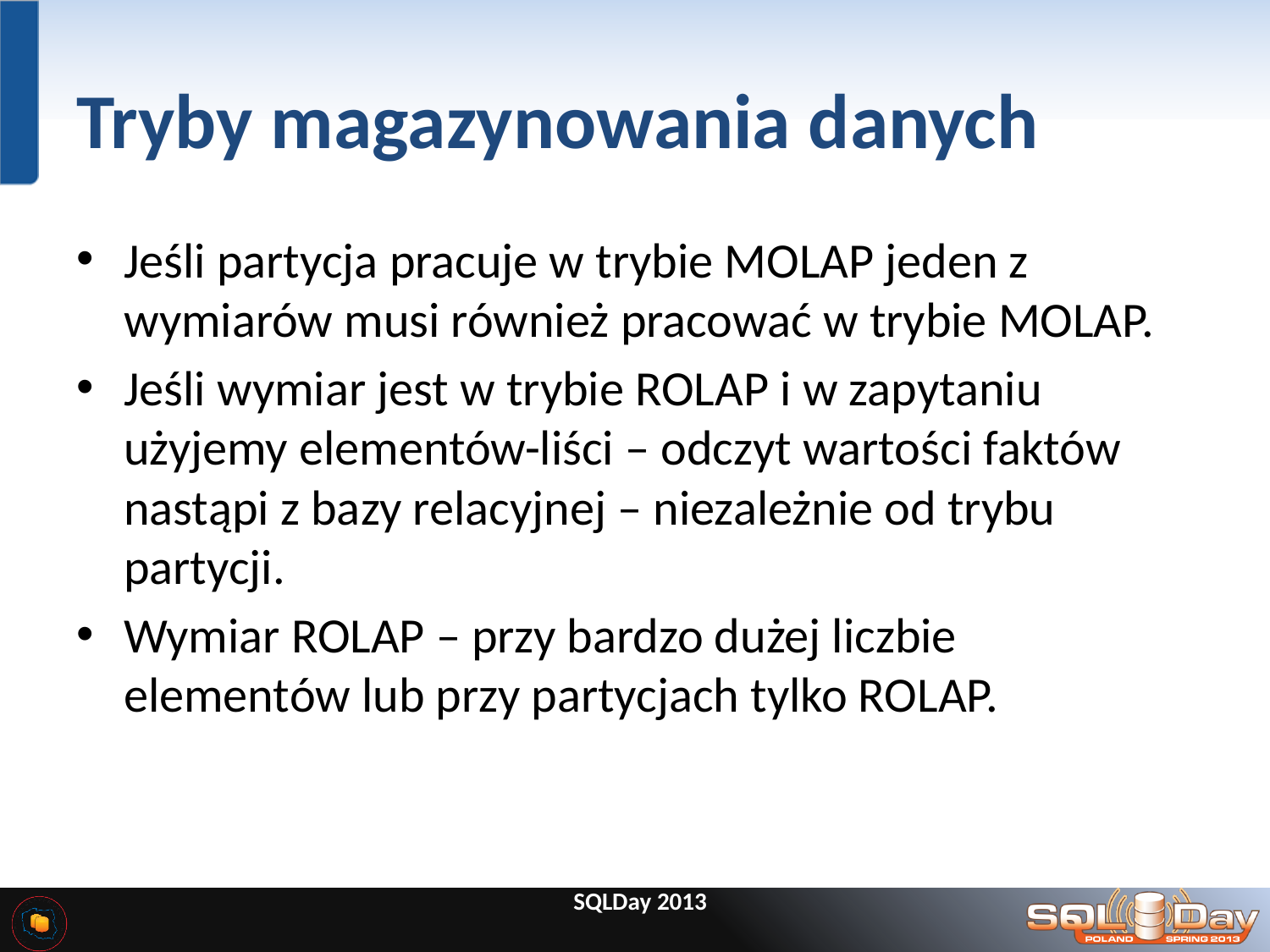

# Tryby magazynowania danych
Jeśli partycja pracuje w trybie MOLAP jeden z wymiarów musi również pracować w trybie MOLAP.
Jeśli wymiar jest w trybie ROLAP i w zapytaniu użyjemy elementów-liści – odczyt wartości faktów nastąpi z bazy relacyjnej – niezależnie od trybu partycji.
Wymiar ROLAP – przy bardzo dużej liczbie elementów lub przy partycjach tylko ROLAP.
SQLDay 2013